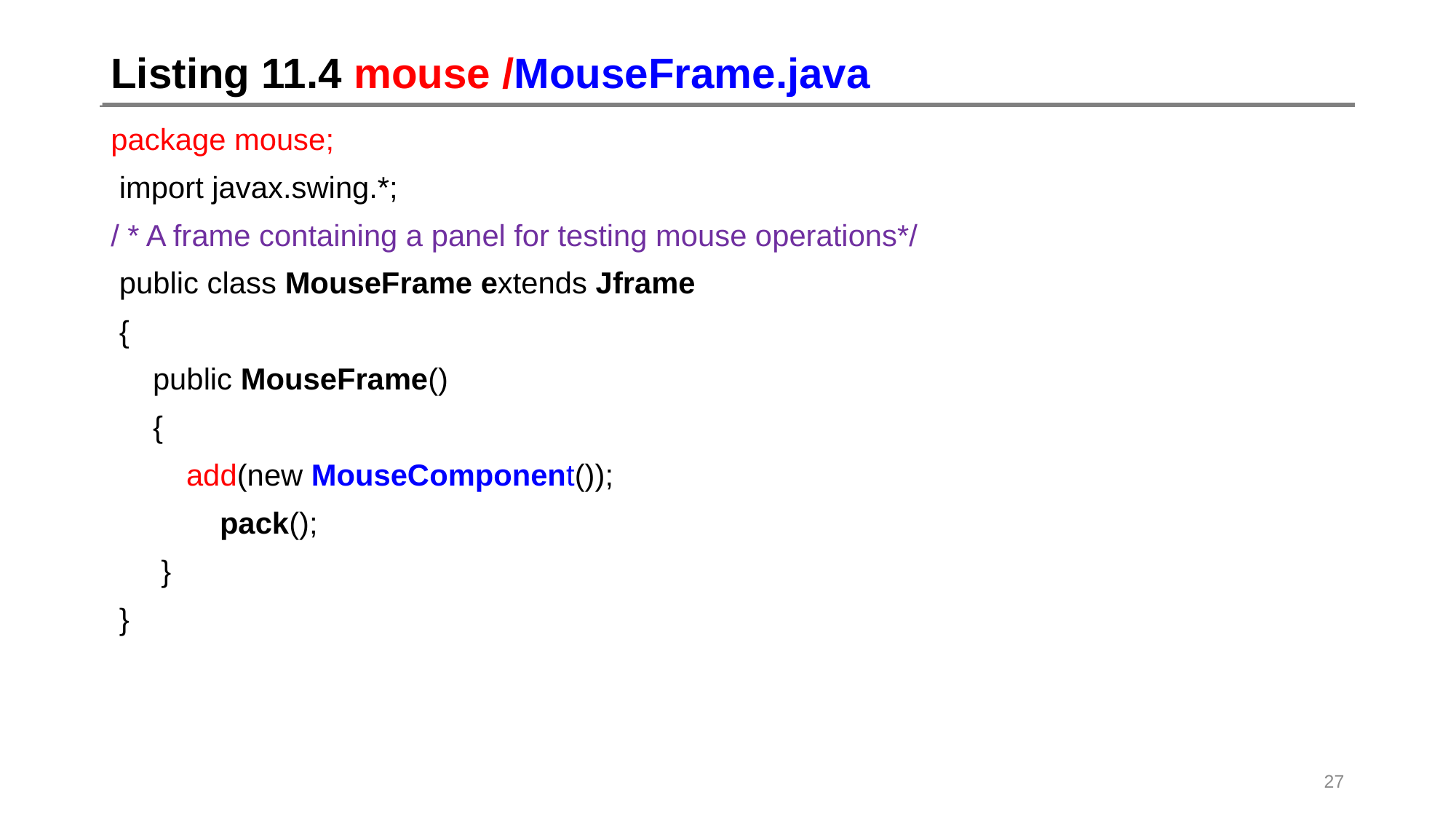

# Listing 11.4 mouse /MouseFrame.java
package mouse;
 import javax.swing.*;
/ * A frame containing a panel for testing mouse operations*/
 public class MouseFrame extends Jframe
 {
     public MouseFrame()
     {
         add(new MouseComponent());
             pack();
      }
 }
27